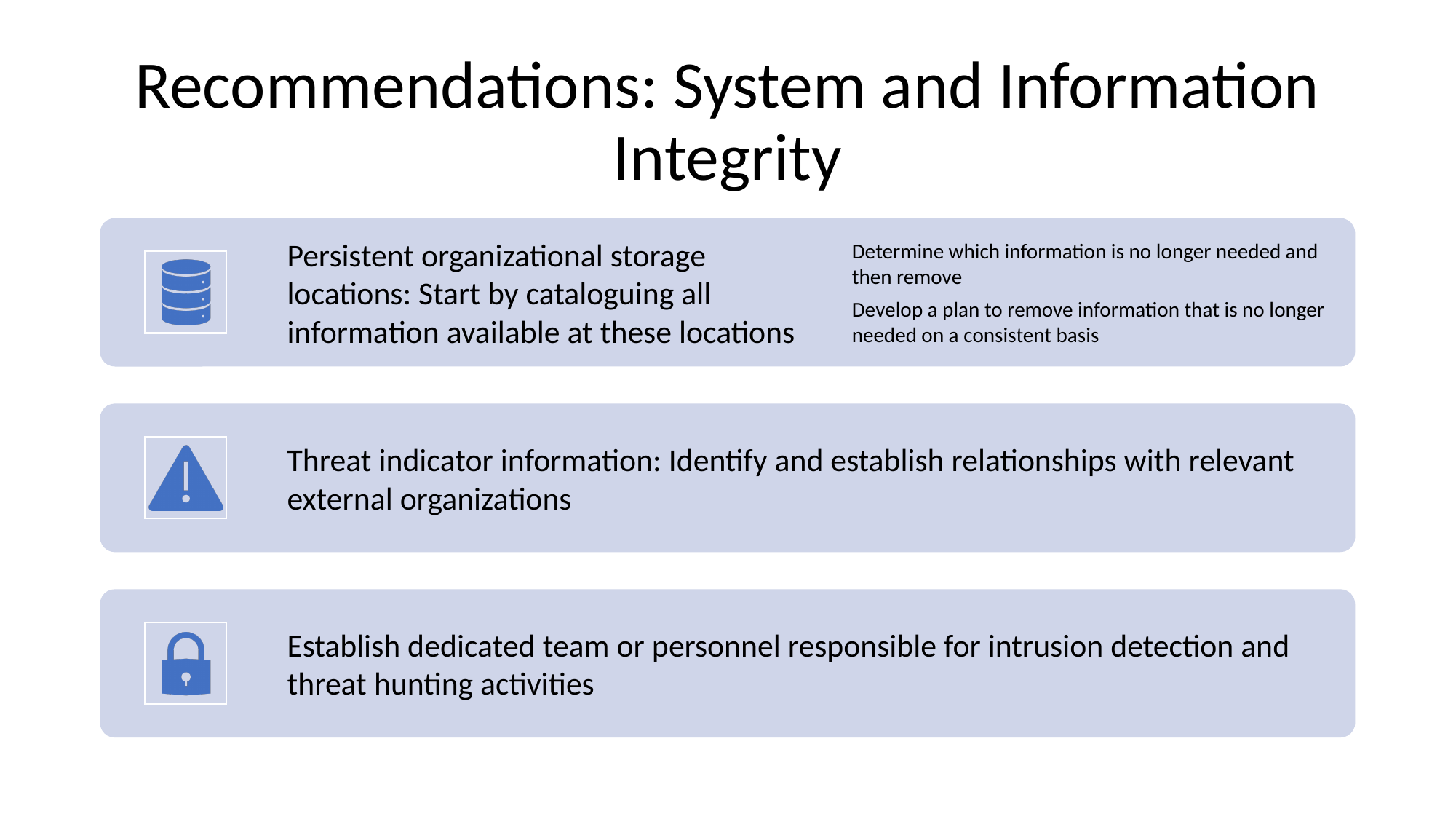

# Recommendations: System and Information Integrity
Persistent organizational storage locations: Start by cataloguing all information available at these locations
Determine which information is no longer needed and then remove
Develop a plan to remove information that is no longer needed on a consistent basis
Threat indicator information: Identify and establish relationships with relevant external organizations
Establish dedicated team or personnel responsible for intrusion detection and threat hunting activities